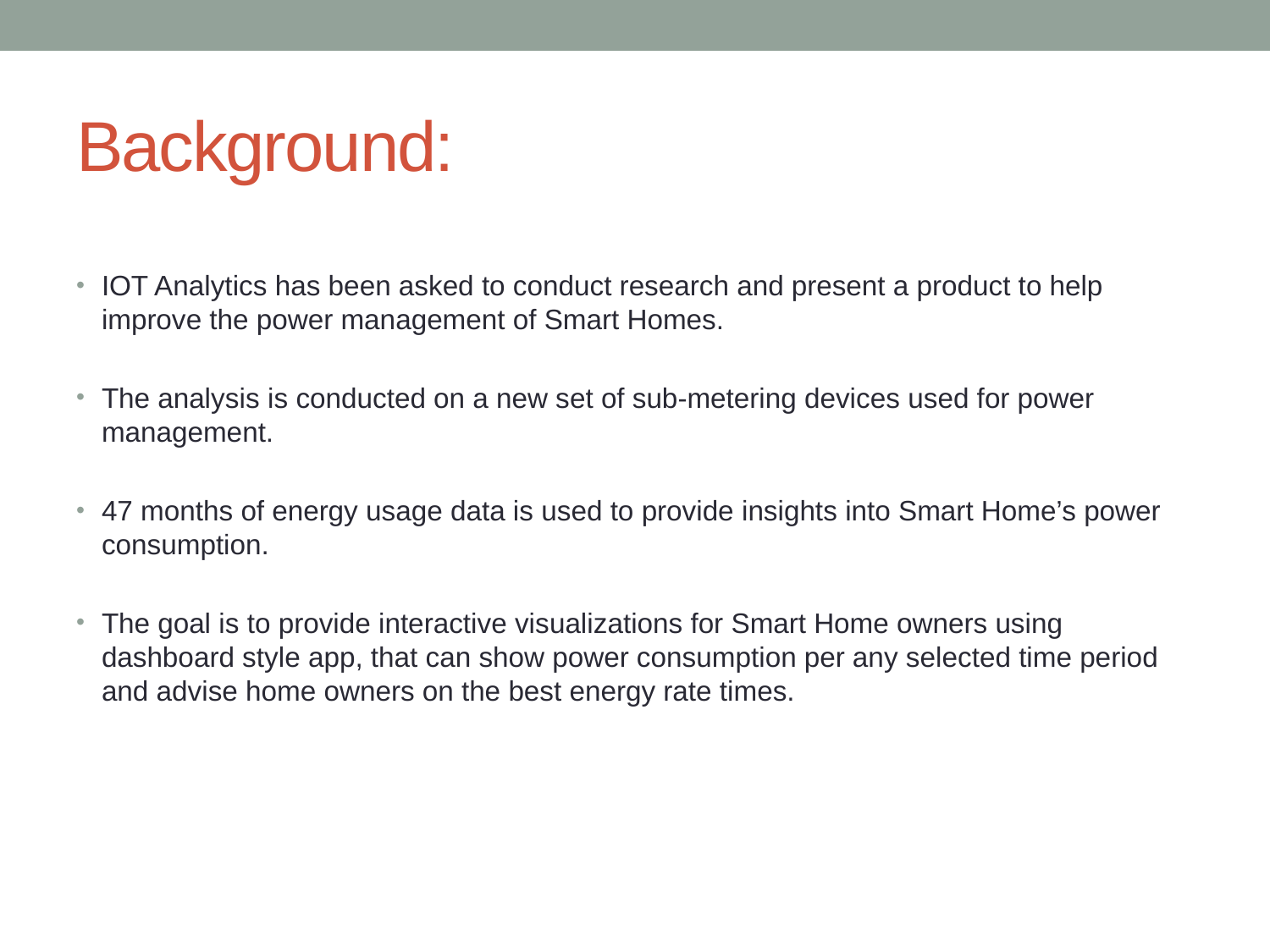

# Background:

IOT Analytics has been asked to conduct research and present a product to help improve the power management of Smart Homes.

The analysis is conducted on a new set of sub-metering devices used for power management.

47 months of energy usage data is used to provide insights into Smart Home’s power consumption.

The goal is to provide interactive visualizations for Smart Home owners using dashboard style app, that can show power consumption per any selected time period and advise home owners on the best energy rate times.